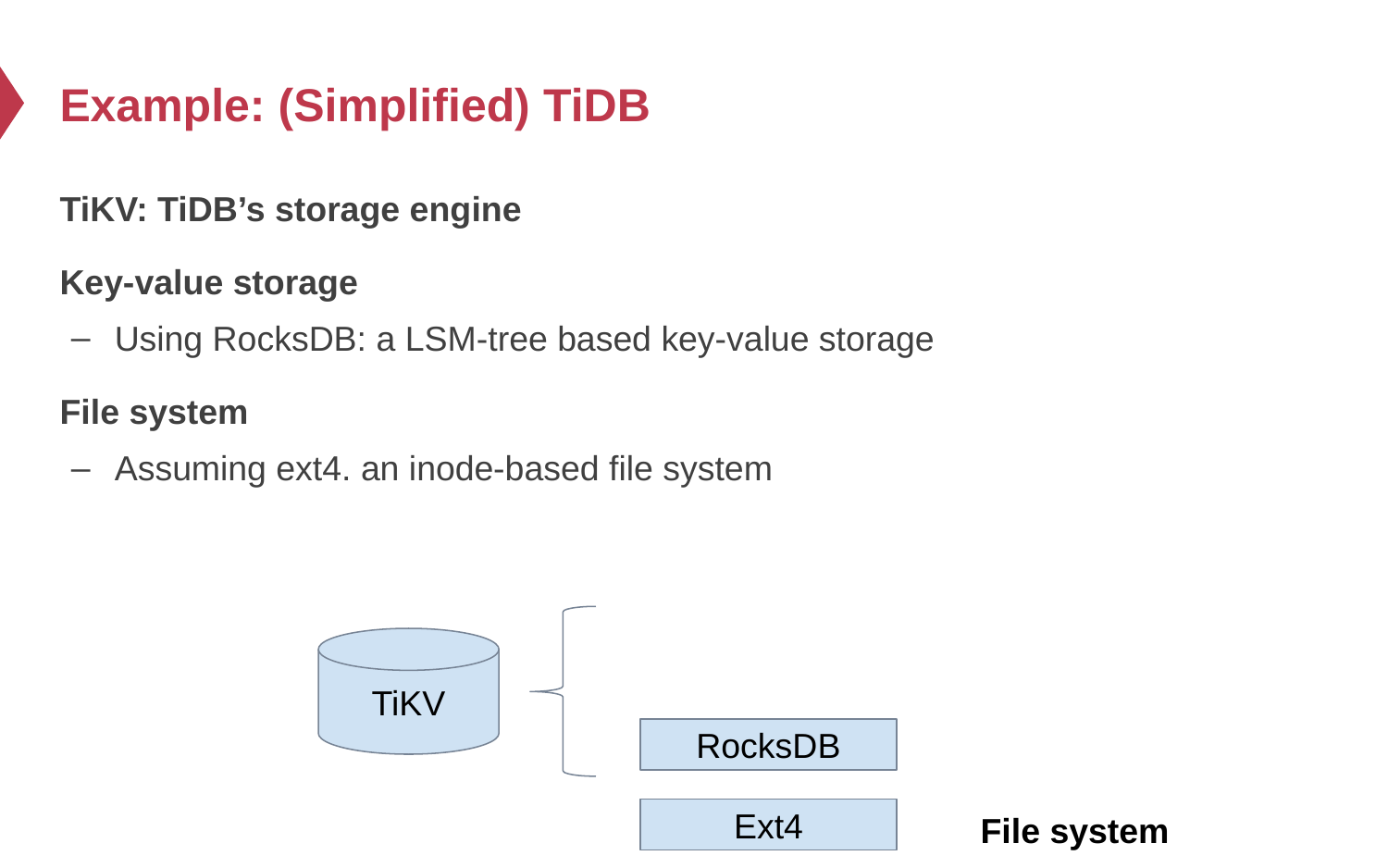

# Example: (Simplified) TiDB
TiKV: TiDB’s storage engine
Key-value storage
Using RocksDB: a LSM-tree based key-value storage
File system
Assuming ext4. an inode-based file system

TiKV
RocksDB
Ext4
File system
68